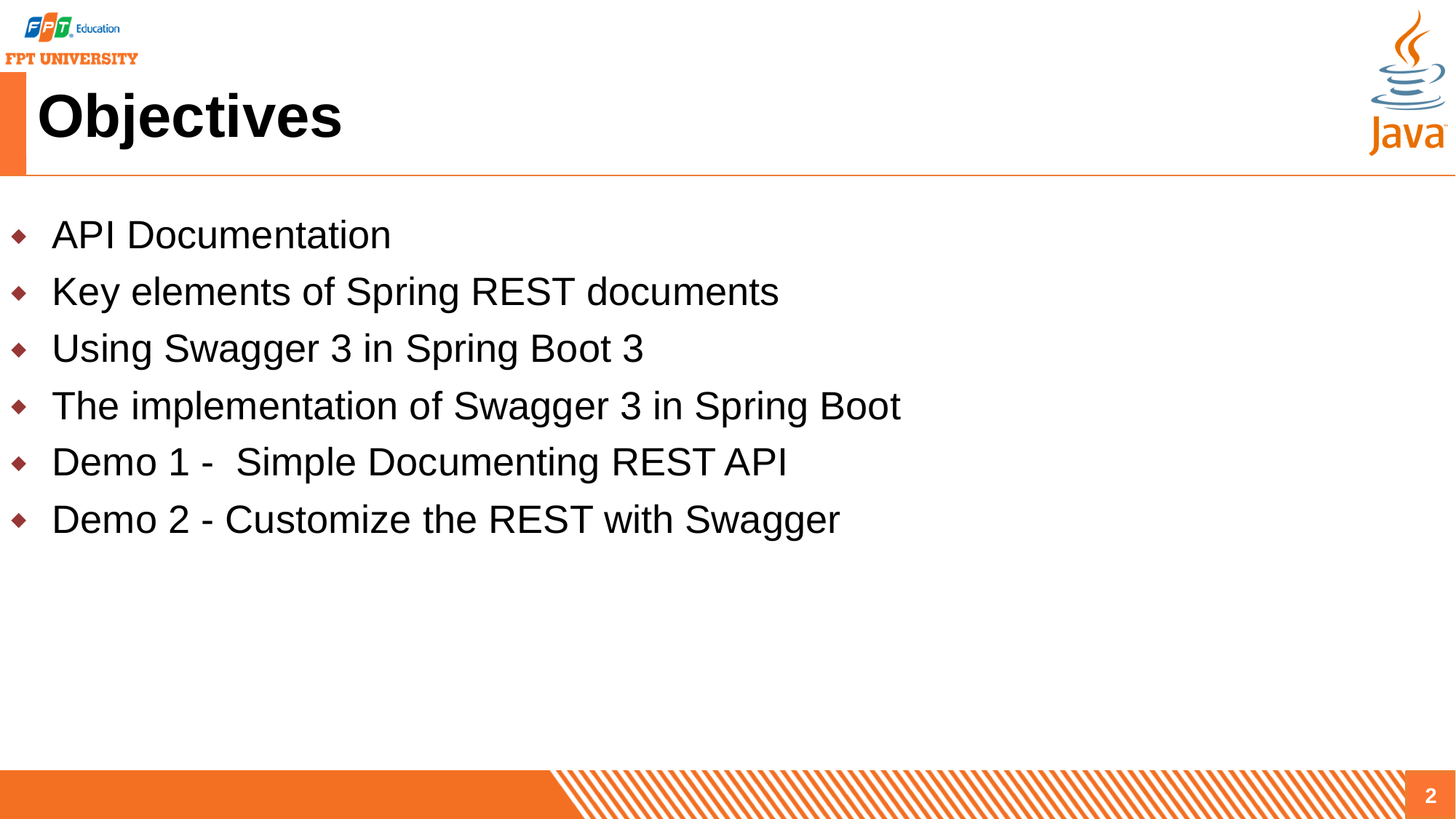

# Objectives
API Documentation
Key elements of Spring REST documents
Using Swagger 3 in Spring Boot 3
The implementation of Swagger 3 in Spring Boot
Demo 1 -  Simple Documenting REST API
Demo 2 - Customize the REST with Swagger

2